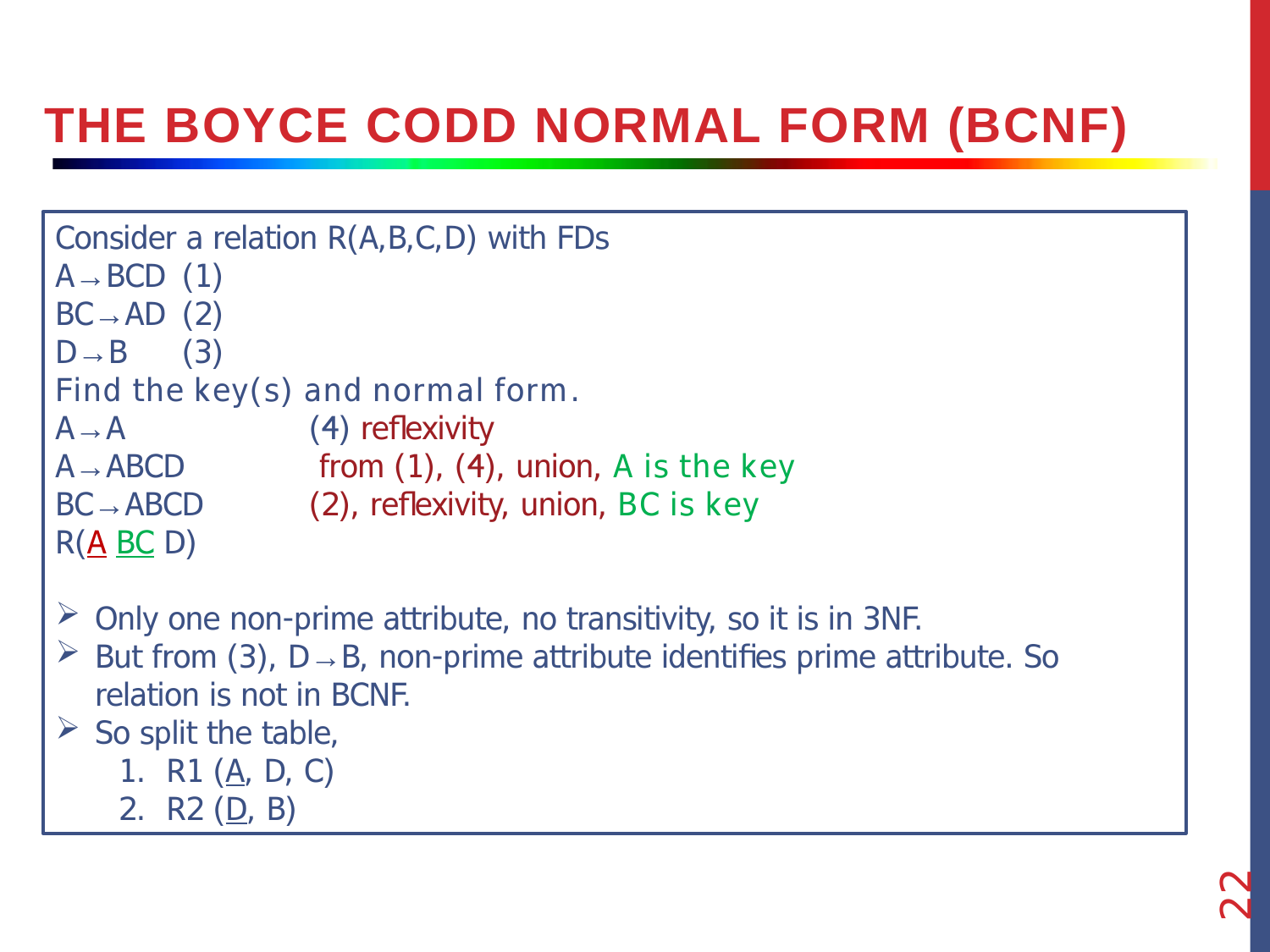

the boyce codd normal form (BCNF)
Consider a relation R(A,B,C,D) with FDs
A→BCD	(1)
BC→AD	(2)
D→B	(3)
Find the key(s) and normal form.
A→A 		(4) reflexivity
A→ABCD	 from (1), (4), union, A is the key
BC→ABCD 	(2), reflexivity, union, BC is key
R(A BC D)

Only one non-prime attribute, no transitivity, so it is in 3NF.
But from (3), D→B, non-prime attribute identifies prime attribute. So relation is not in BCNF.
So split the table,
R1 (A, D, C)
R2 (D, B)
22